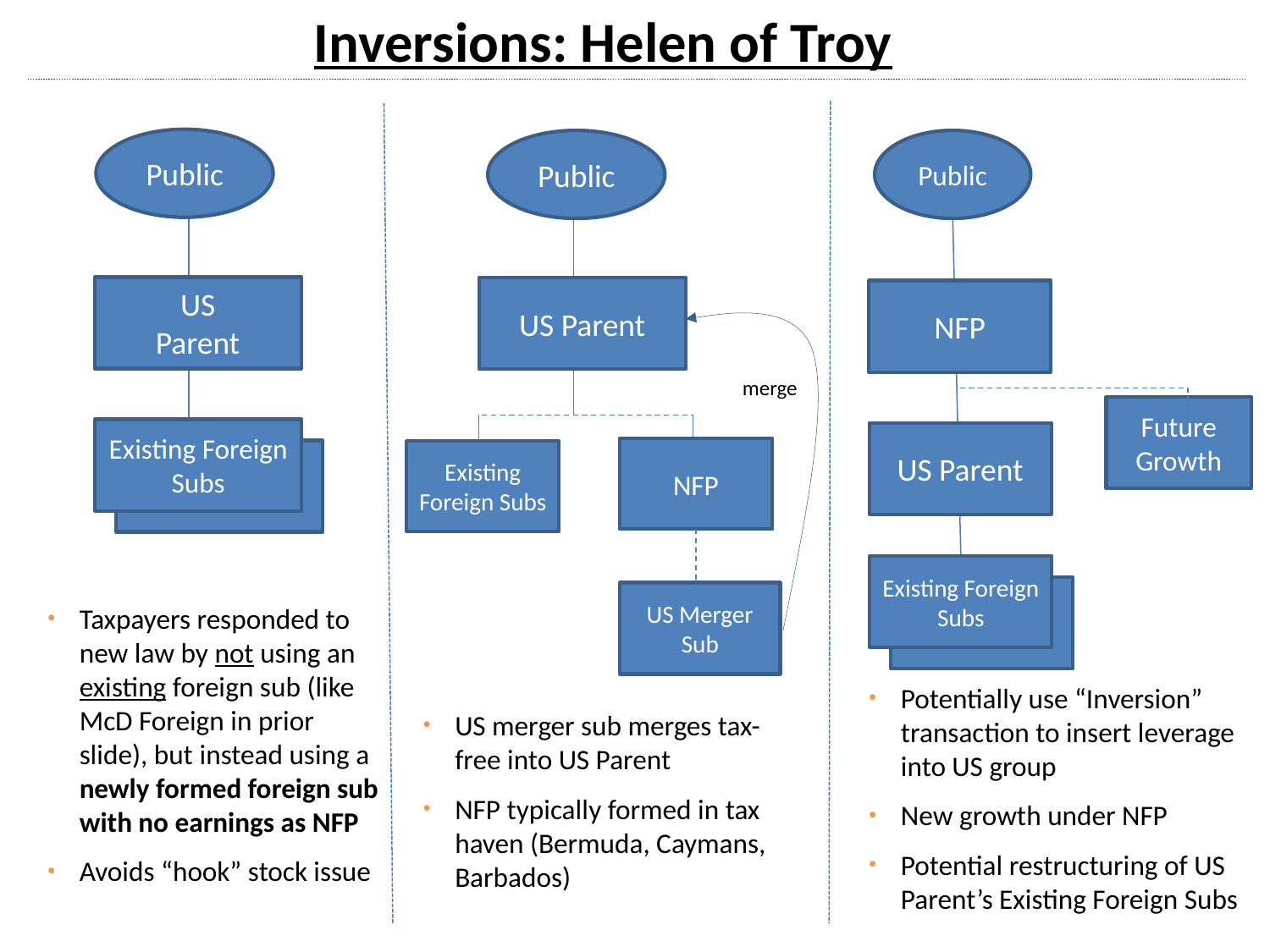

Inversions: Helen of Troy
Public
Public
Public
US
Parent
US Parent
NFP

merge
Future Growth
Existing Foreign Subs
US Parent
NFP

Existing Foreign Subs
Existing Foreign Subs

US Merger Sub
Taxpayers responded to new law by not using an existing foreign sub (like McD Foreign in prior slide), but instead using a newly formed foreign sub with no earnings as NFP
Avoids “hook” stock issue
Potentially use “Inversion” transaction to insert leverage into US group
New growth under NFP
Potential restructuring of US Parent’s Existing Foreign Subs
US merger sub merges tax-free into US Parent
NFP typically formed in tax haven (Bermuda, Caymans, Barbados)